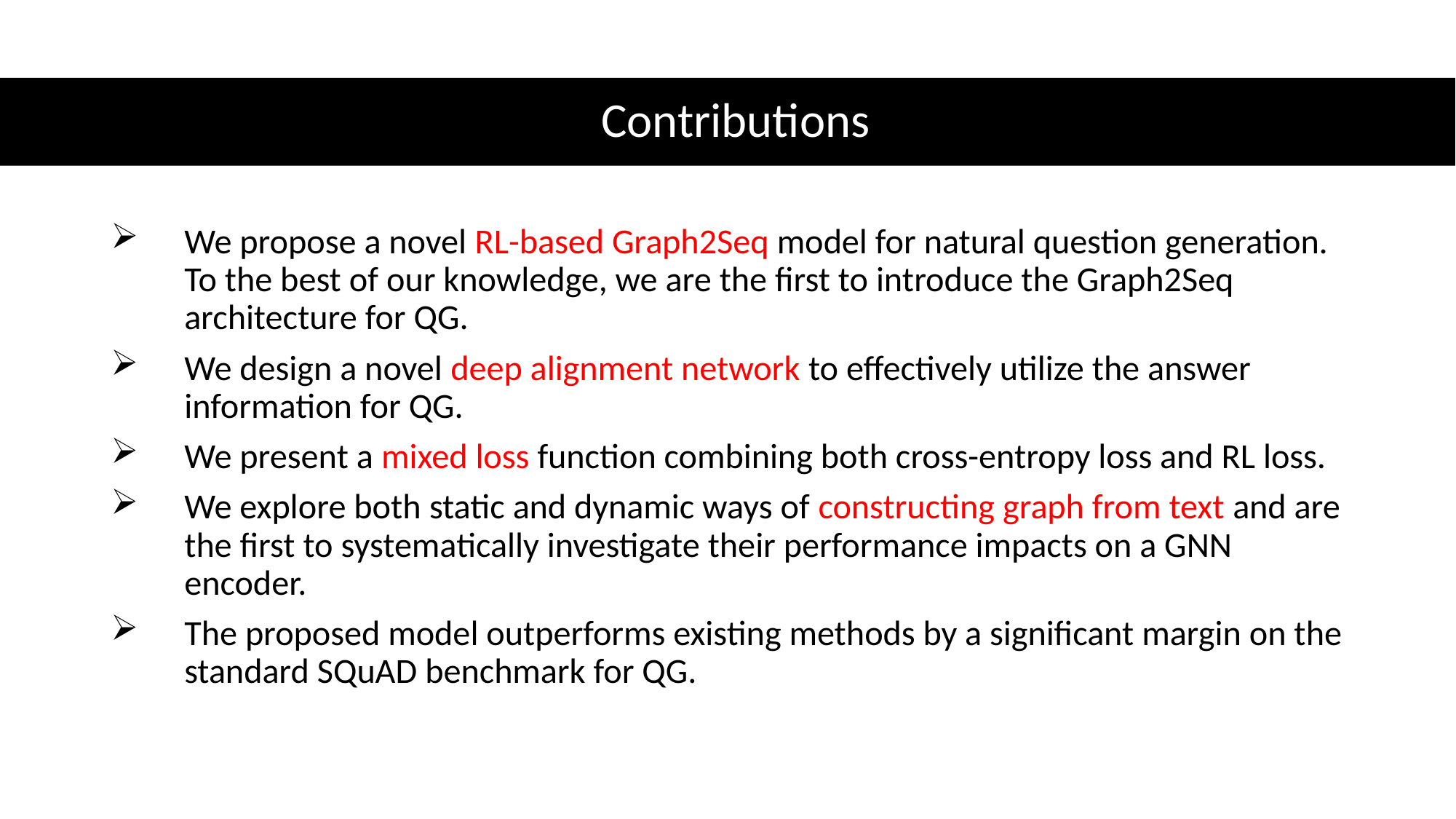

# Contributions

We propose a novel RL-based Graph2Seq model for natural question generation. To the best of our knowledge, we are the first to introduce the Graph2Seq architecture for QG.
We design a novel deep alignment network to effectively utilize the answer information for QG.
We present a mixed loss function combining both cross-entropy loss and RL loss.
We explore both static and dynamic ways of constructing graph from text and are the first to systematically investigate their performance impacts on a GNN encoder.
The proposed model outperforms existing methods by a significant margin on the standard SQuAD benchmark for QG.